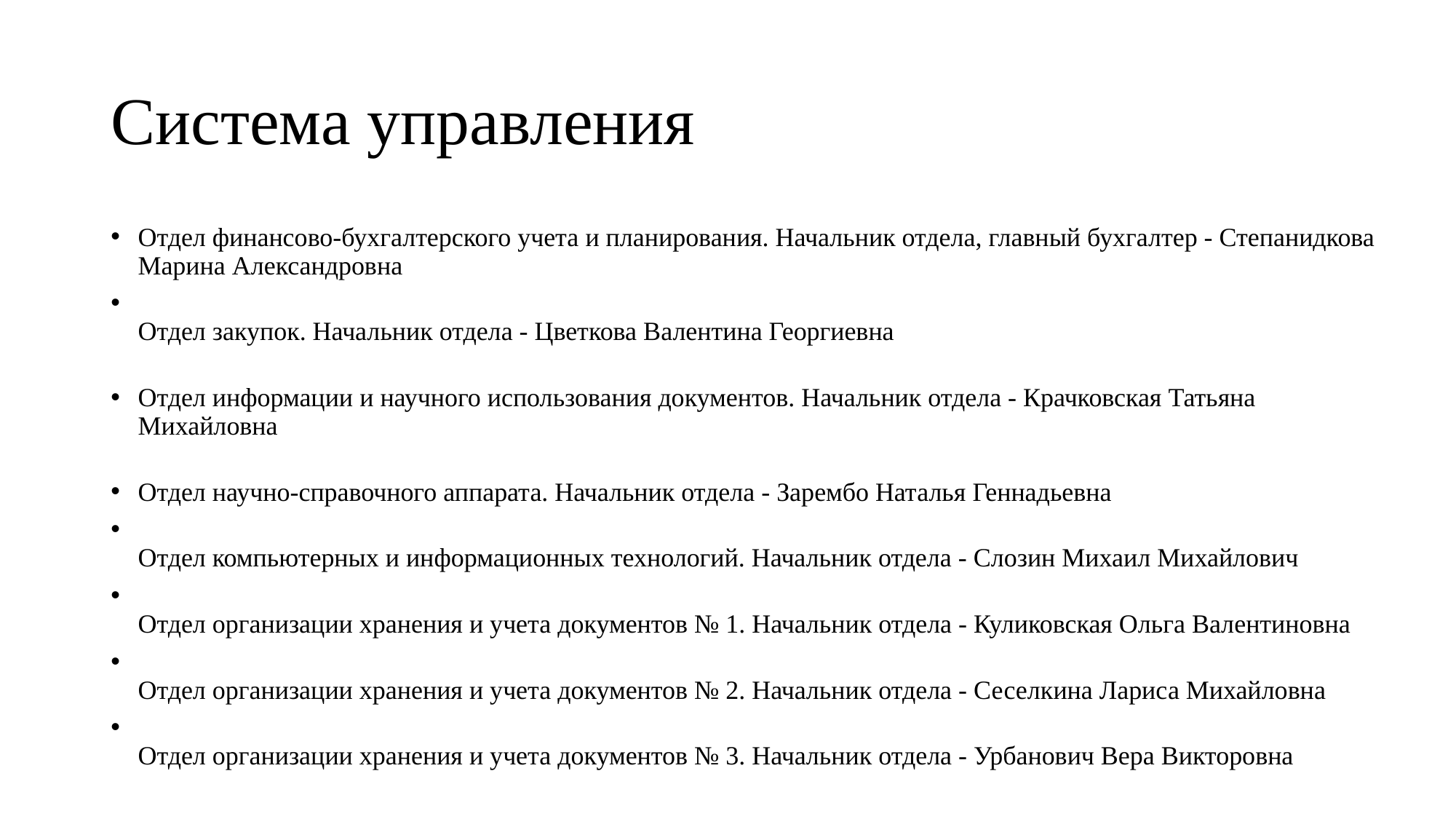

# Система управления
Отдел финансово-бухгалтерского учета и планирования. Начальник отдела, главный бухгалтер - Степанидкова Марина Александровна
Отдел закупок. Начальник отдела - Цветкова Валентина Георгиевна
Отдел информации и научного использования документов. Начальник отдела - Крачковская Татьяна Михайловна
Отдел научно-справочного аппарата. Начальник отдела - Зарембо Наталья Геннадьевна
Отдел компьютерных и информационных технологий. Начальник отдела - Слозин Михаил Михайлович
Отдел организации хранения и учета документов № 1. Начальник отдела - Куликовская Ольга Валентиновна
Отдел организации хранения и учета документов № 2. Начальник отдела - Сеселкина Лариса Михайловна
Отдел организации хранения и учета документов № 3. Начальник отдела - Урбанович Вера Викторовна